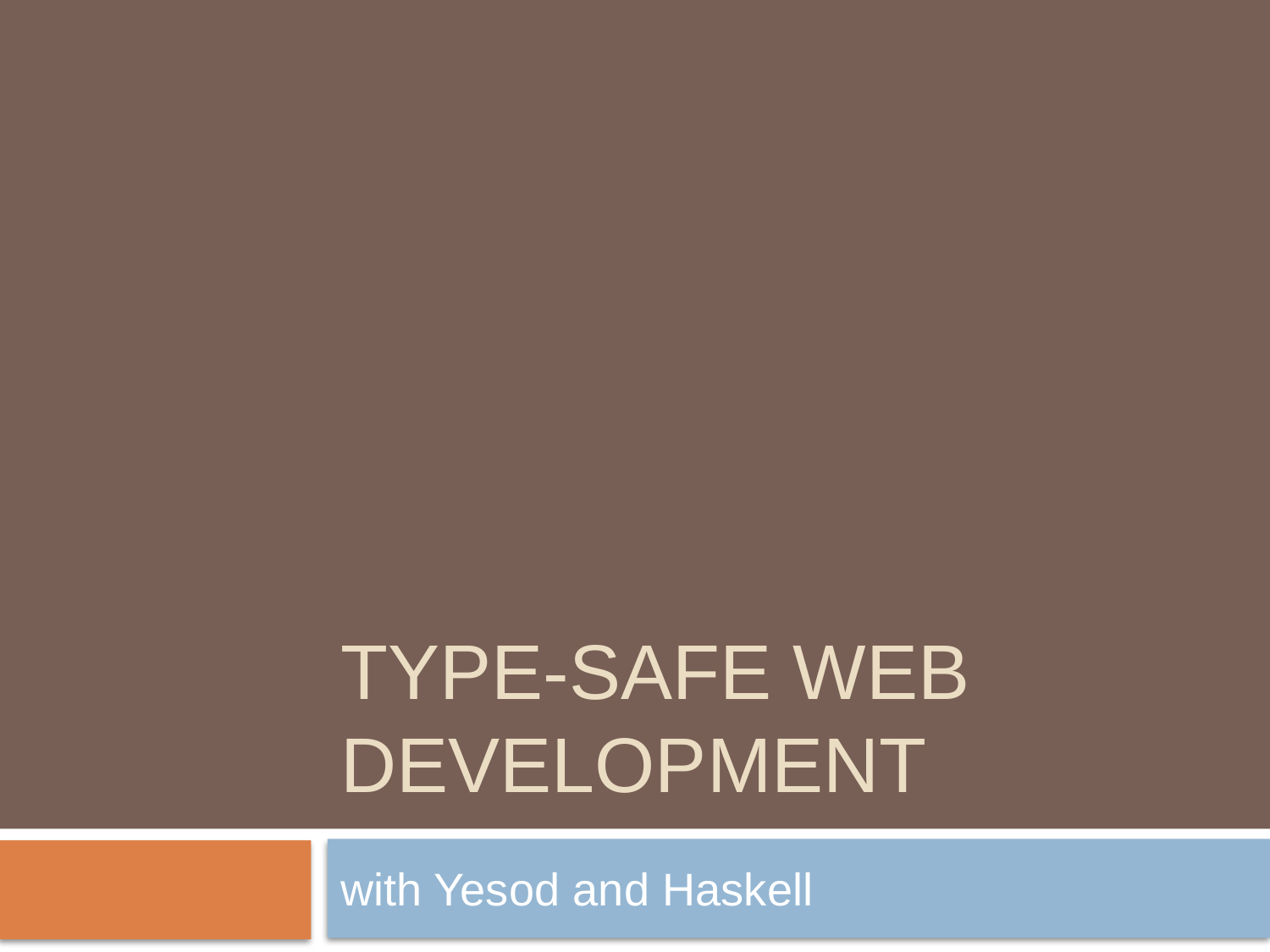

# Type-safe Web Development
with Yesod and Haskell